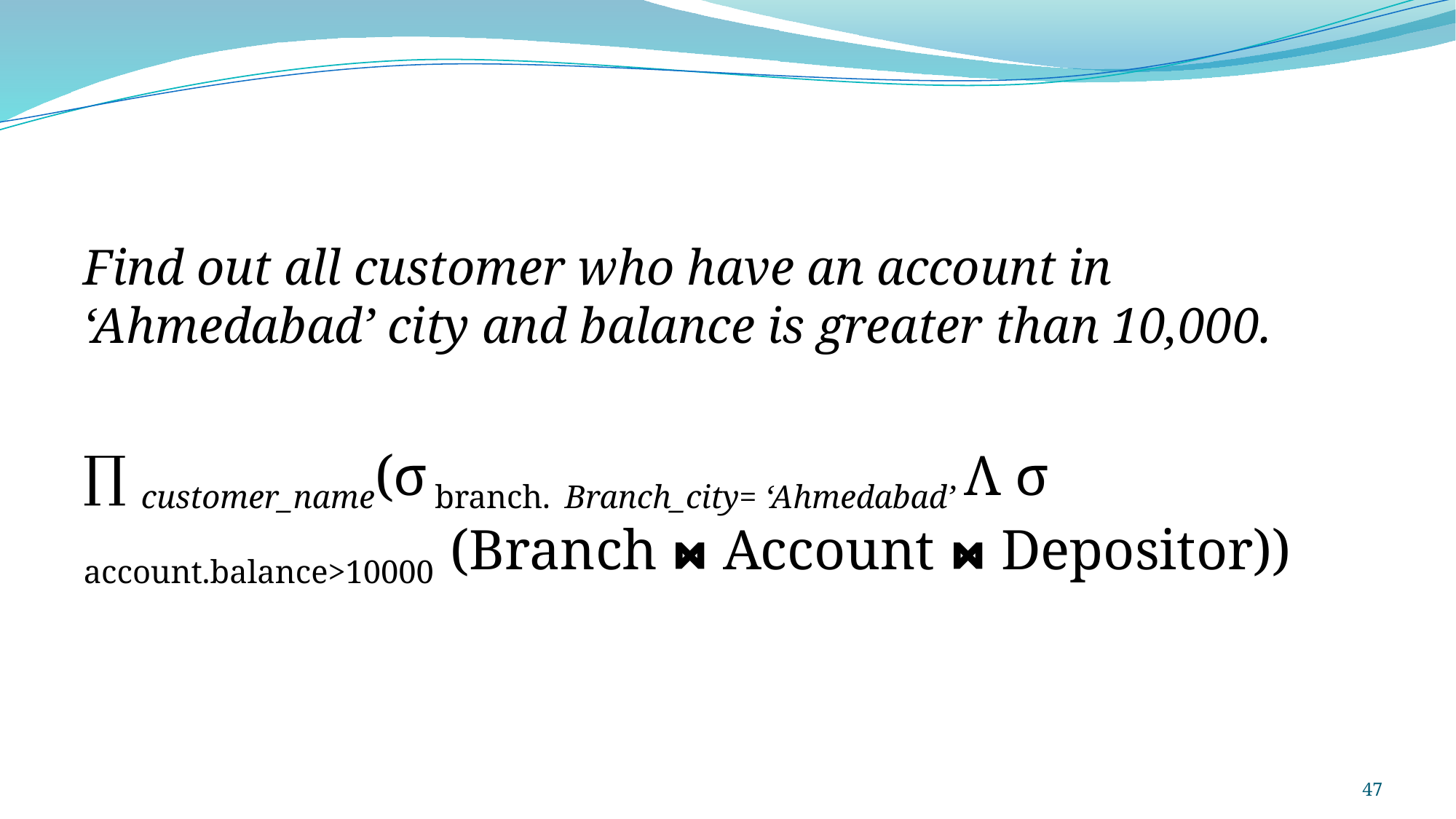

Find out all customer who have an account in ‘Ahmedabad’ city and balance is greater than 10,000.

∏ customer_name(σ branch. Branch_city= ‘Ahmedabad’ Λ σ  account.balance>10000  (Branch ⋈ Account ⋈ Depositor))

47